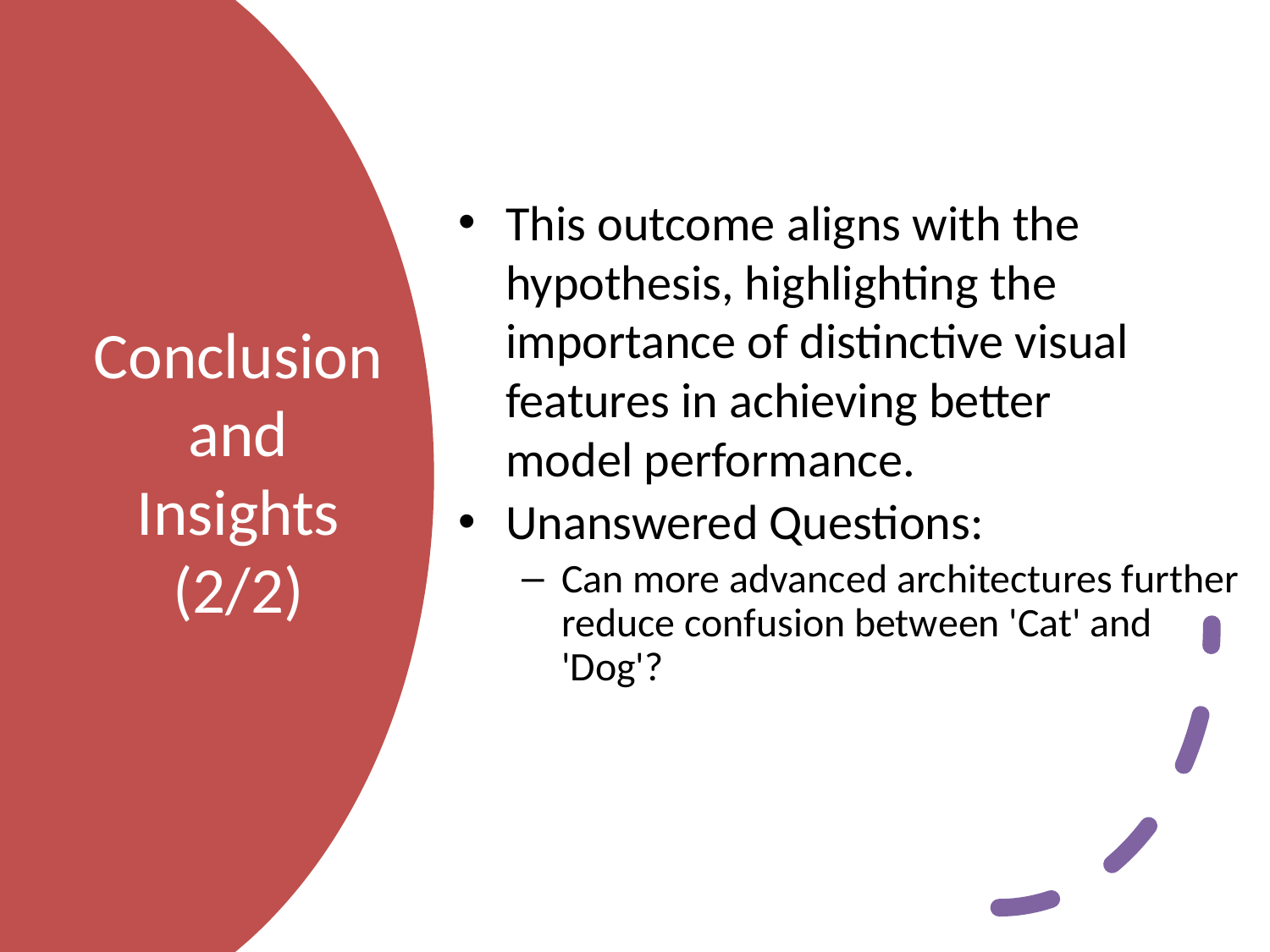

This outcome aligns with the  hypothesis, highlighting the  importance of distinctive visual  features in achieving better model performance.
Unanswered Questions:
Can more advanced architectures further reduce confusion between 'Cat' and 'Dog'?

# Conclusion and Insights (2/2)